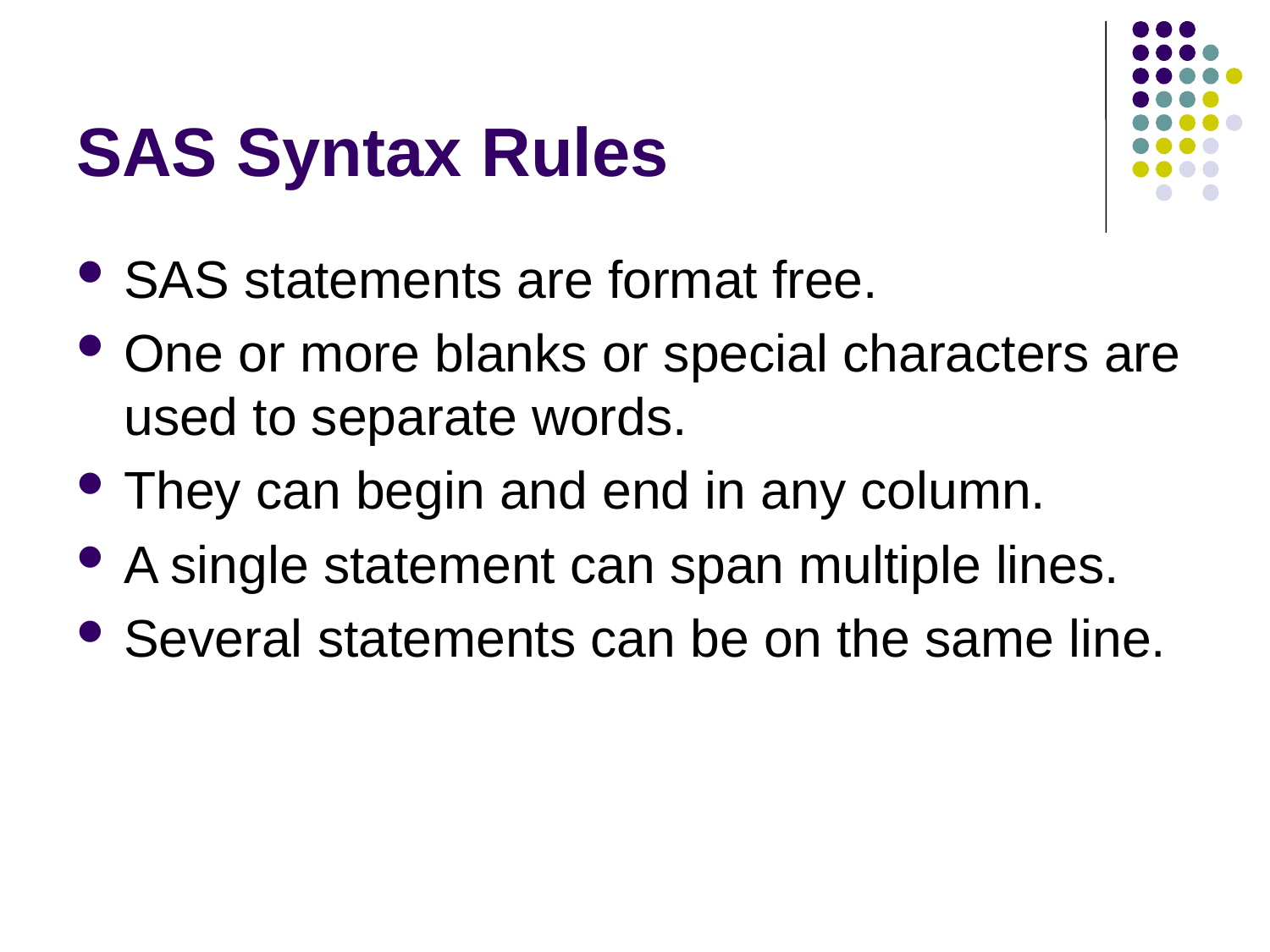

# SAS Syntax Rules
SAS statements are format free.
One or more blanks or special characters are used to separate words.
They can begin and end in any column.
A single statement can span multiple lines.
Several statements can be on the same line.